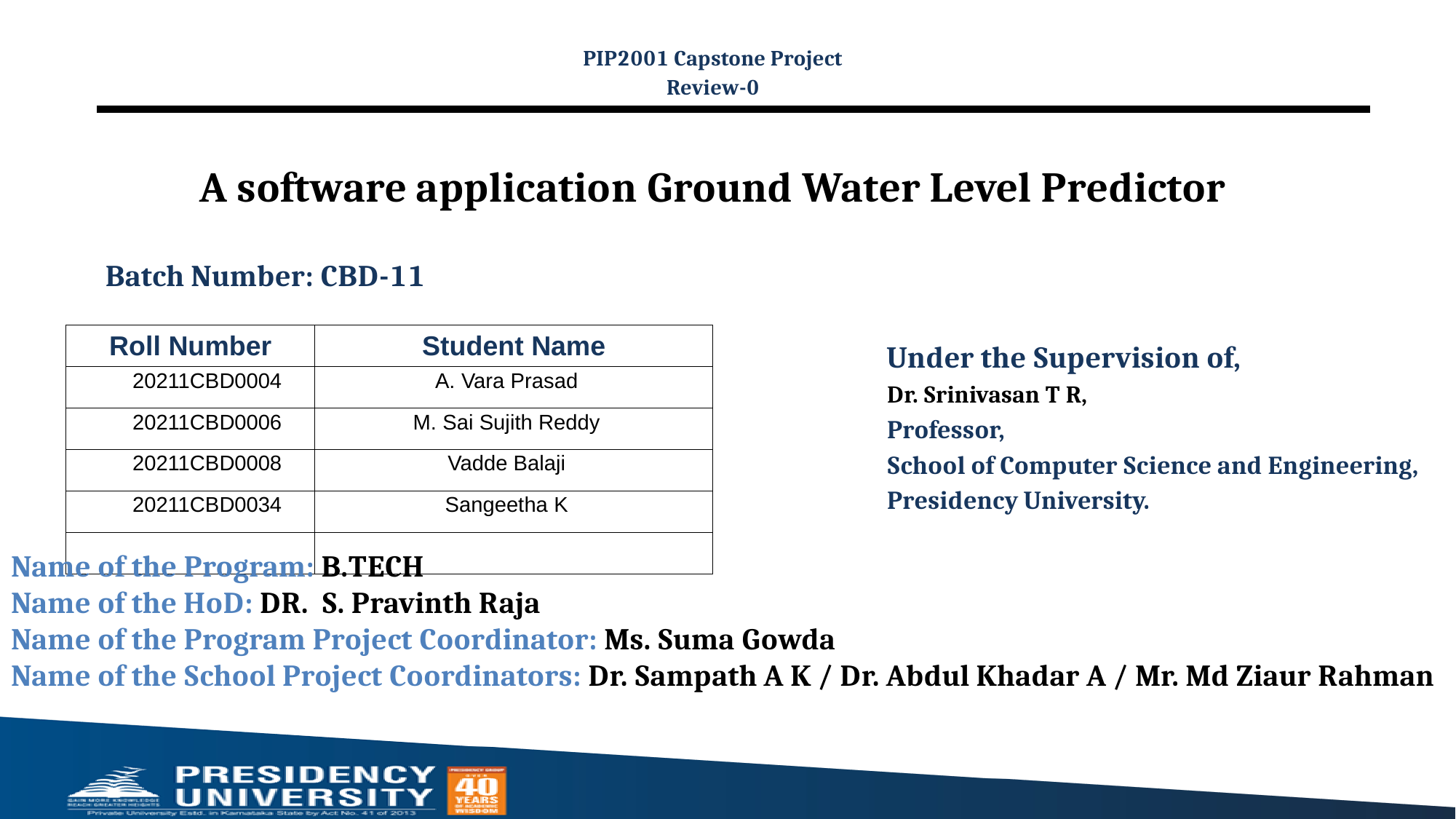

PIP2001 Capstone Project
Review-0
# A software application Ground Water Level Predictor
Batch Number: CBD-11

| Roll Number | Student Name |
| --- | --- |
|  |  |
|  |  |
|  |  |
|  |  |
|  |  |
Under the Supervision of,
Dr. Srinivasan T R,
Professor,
School of Computer Science and Engineering,
Presidency University.

| 20211CBD0004 | A. Vara Prasad |
| --- | --- |
| 20211CBD0006 | M. Sai Sujith Reddy |
| 20211CBD0008 | Vadde Balaji |
| 20211CBD0034 | Sangeetha K |
Name of the Program: B.TECH
Name of the HoD: DR.  S. Pravinth Raja
Name of the Program Project Coordinator: Ms. Suma Gowda
Name of the School Project Coordinators: Dr. Sampath A K / Dr. Abdul Khadar A / Mr. Md Ziaur Rahman